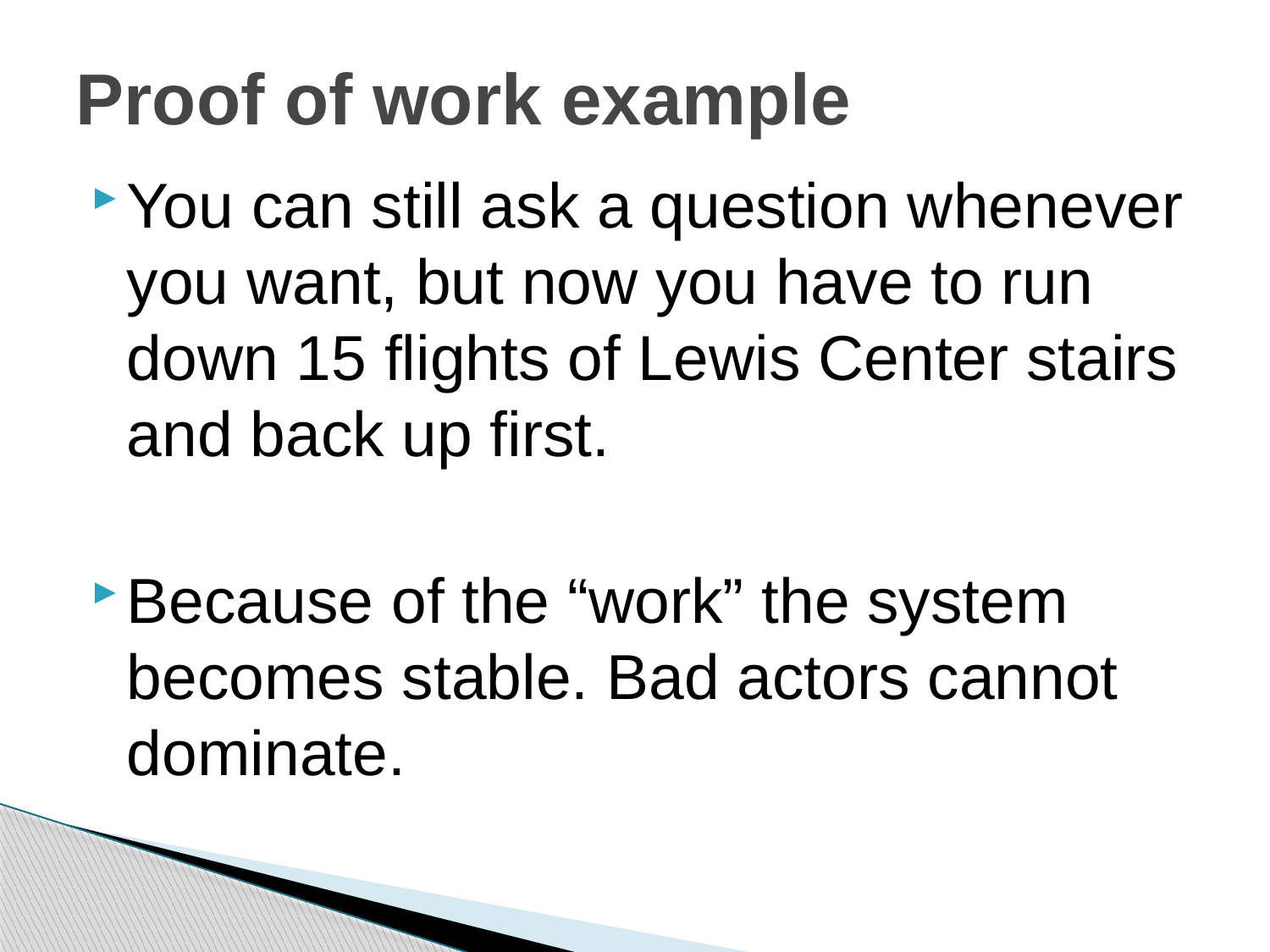

# Proof of work example
You can still ask a question whenever you want, but now you have to run down 15 flights of Lewis Center stairs and back up first.

Because of the “work” the system becomes stable. Bad actors cannot dominate.